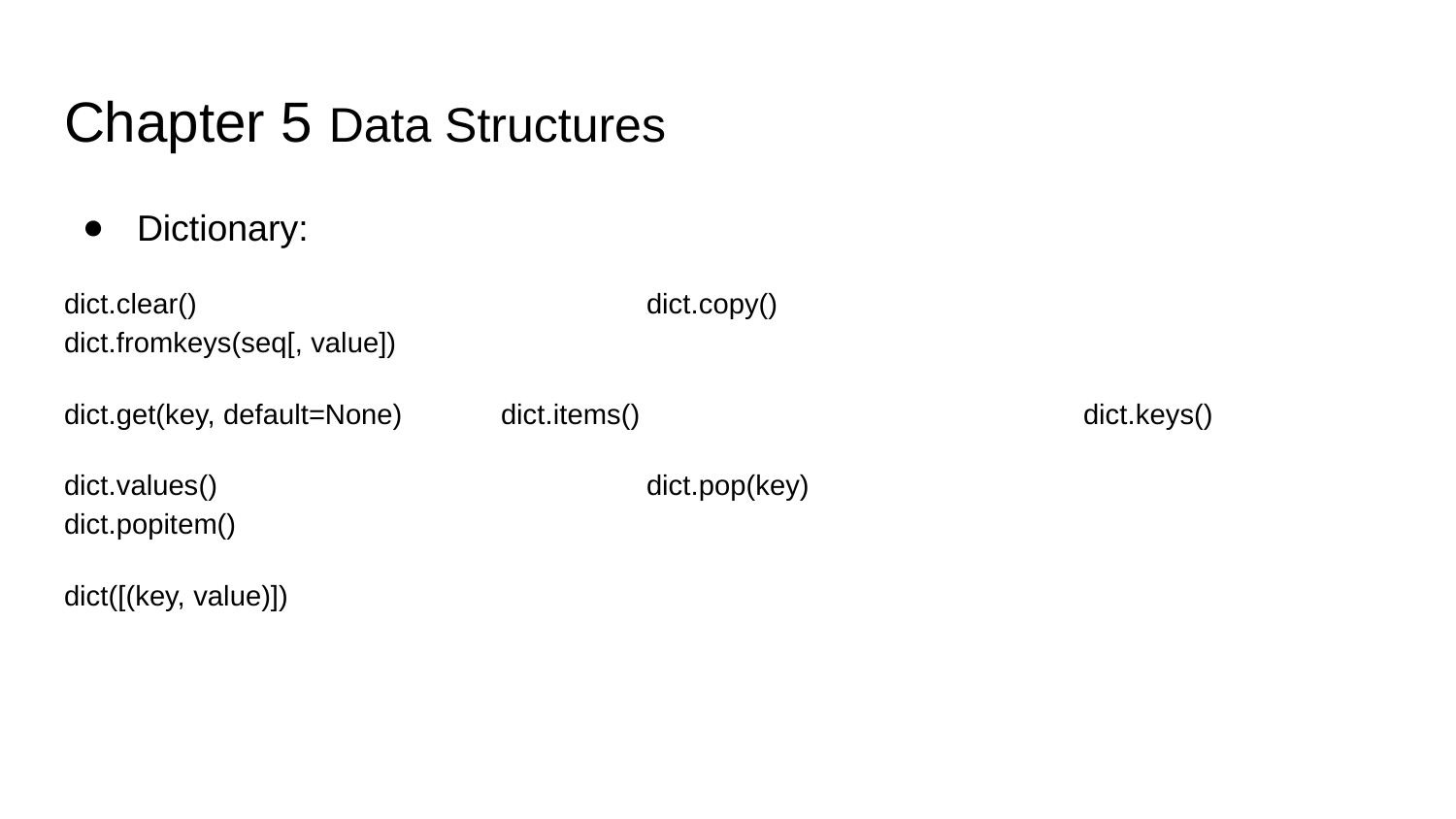

# Chapter 5 Data Structures

Dictionary:
dict.clear()				dict.copy()				dict.fromkeys(seq[, value])
dict.get(key, default=None)	dict.items()				dict.keys()
dict.values()			dict.pop(key)			dict.popitem()
dict([(key, value)])